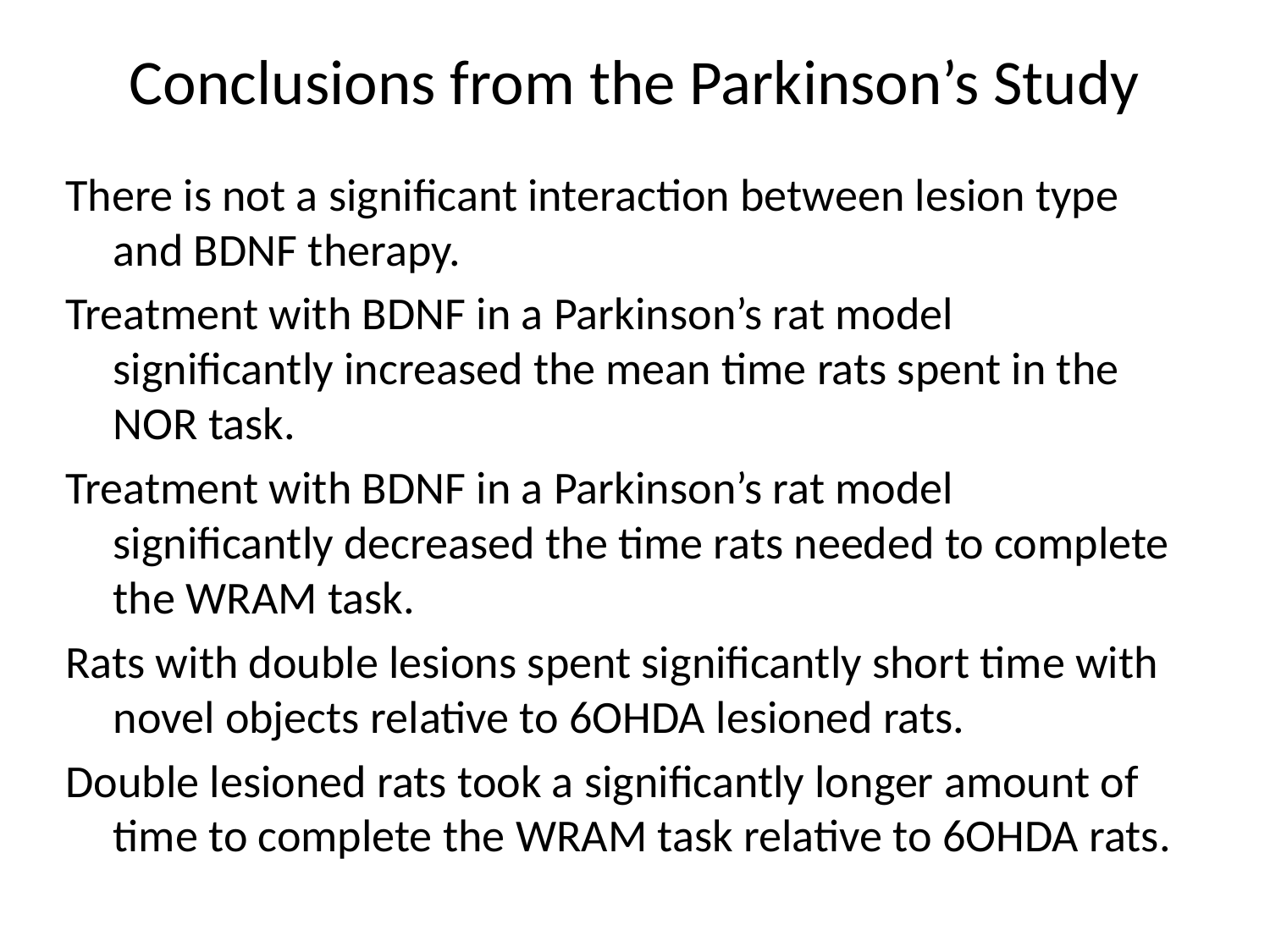

# Conclusions from the Parkinson’s Study
There is not a significant interaction between lesion type and BDNF therapy.
Treatment with BDNF in a Parkinson’s rat model significantly increased the mean time rats spent in the NOR task.
Treatment with BDNF in a Parkinson’s rat model significantly decreased the time rats needed to complete the WRAM task.
Rats with double lesions spent significantly short time with novel objects relative to 6OHDA lesioned rats.
Double lesioned rats took a significantly longer amount of time to complete the WRAM task relative to 6OHDA rats.